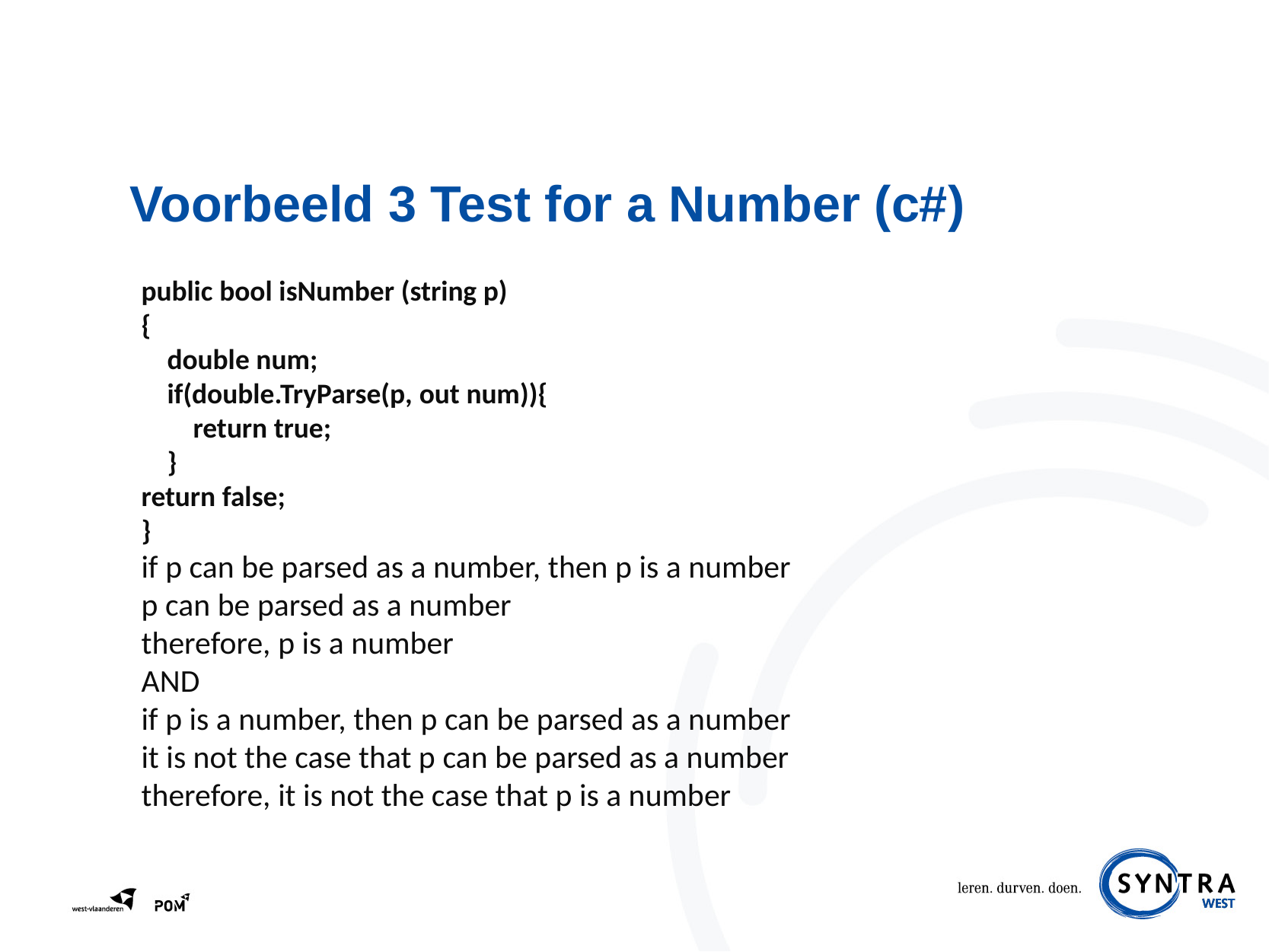

# Voorbeeld 3 Test for a Number (c#)
public bool isNumber (string p)
{
    double num;
    if(double.TryParse(p, out num)){
        return true;
    }
return false;
}
if p can be parsed as a number, then p is a number
p can be parsed as a number
therefore, p is a number
AND
if p is a number, then p can be parsed as a number
it is not the case that p can be parsed as a number
therefore, it is not the case that p is a number